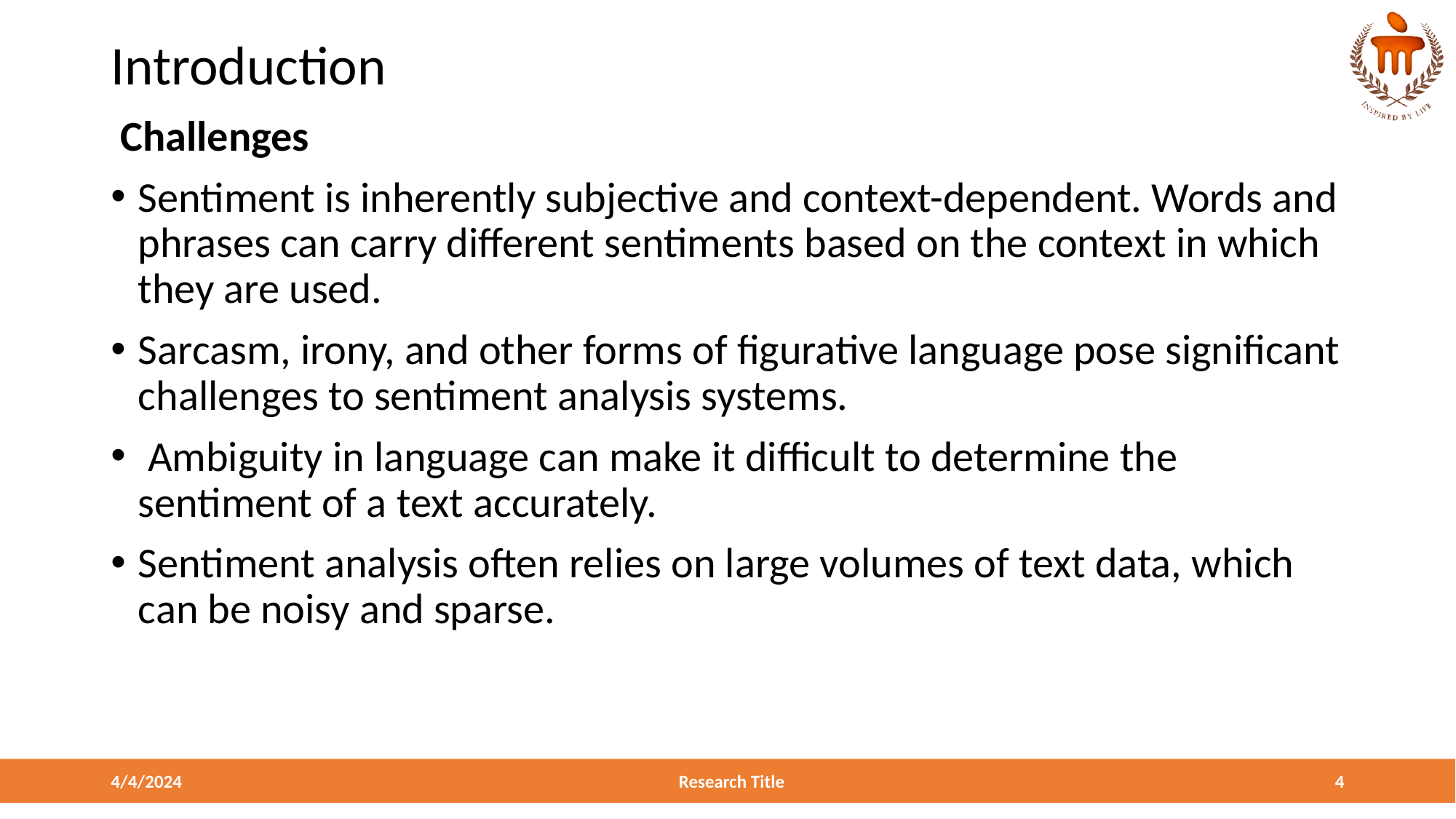

# Introduction
 Challenges
Sentiment is inherently subjective and context-dependent. Words and phrases can carry different sentiments based on the context in which they are used.
Sarcasm, irony, and other forms of figurative language pose significant challenges to sentiment analysis systems.
 Ambiguity in language can make it difficult to determine the sentiment of a text accurately.
Sentiment analysis often relies on large volumes of text data, which can be noisy and sparse.
4/4/2024
Research Title
4